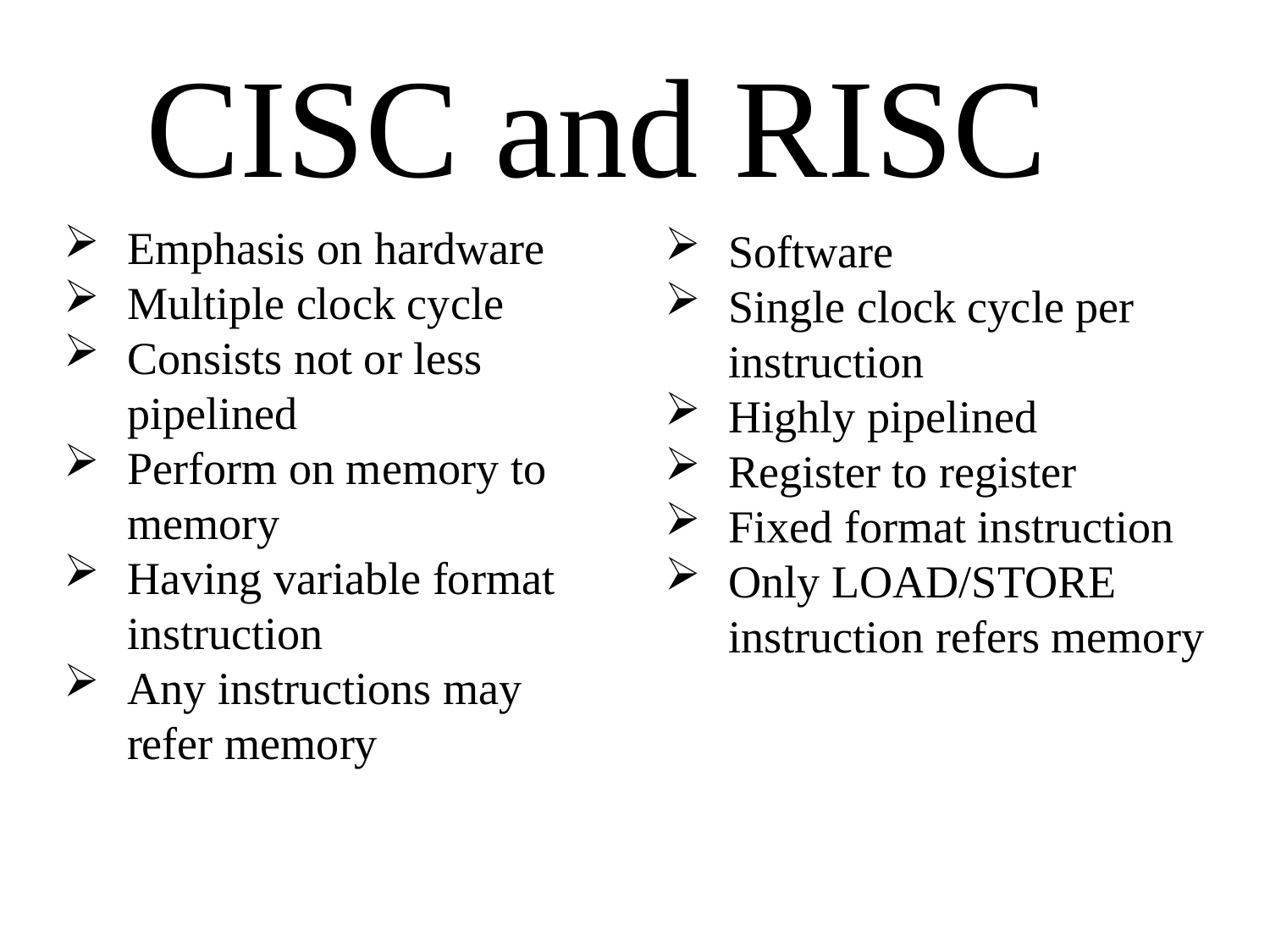

# CISC and RISC
Emphasis on hardware
Multiple clock cycle
Consists not or less pipelined
Perform on memory to memory
Having variable format instruction
Any instructions may refer memory
Software
Single clock cycle per instruction
Highly pipelined
Register to register
Fixed format instruction
Only LOAD/STORE instruction refers memory